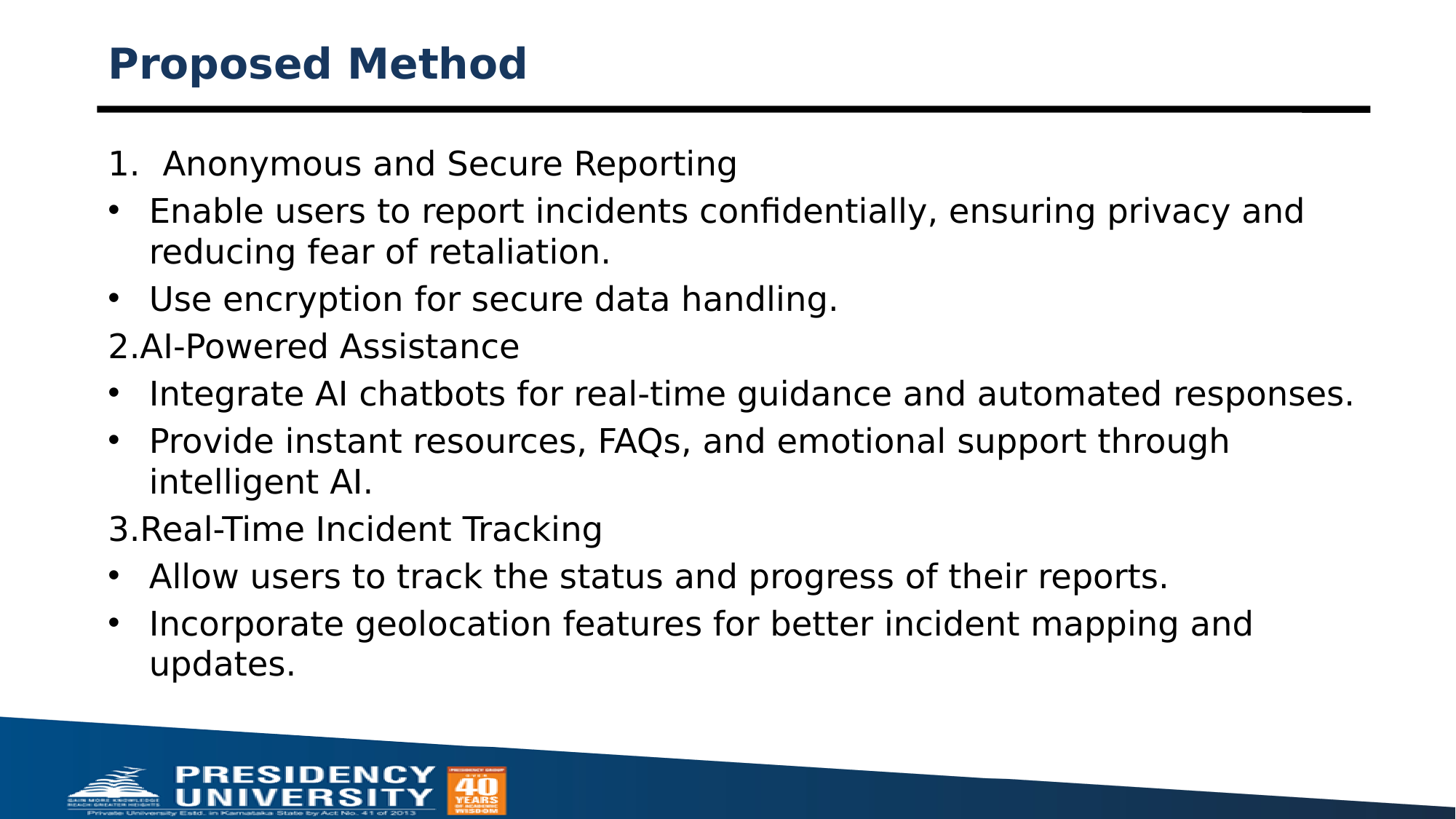

# Proposed Method
Anonymous and Secure Reporting
Enable users to report incidents confidentially, ensuring privacy and reducing fear of retaliation.
Use encryption for secure data handling.
2.AI-Powered Assistance
Integrate AI chatbots for real-time guidance and automated responses.
Provide instant resources, FAQs, and emotional support through intelligent AI.
3.Real-Time Incident Tracking
Allow users to track the status and progress of their reports.
Incorporate geolocation features for better incident mapping and updates.